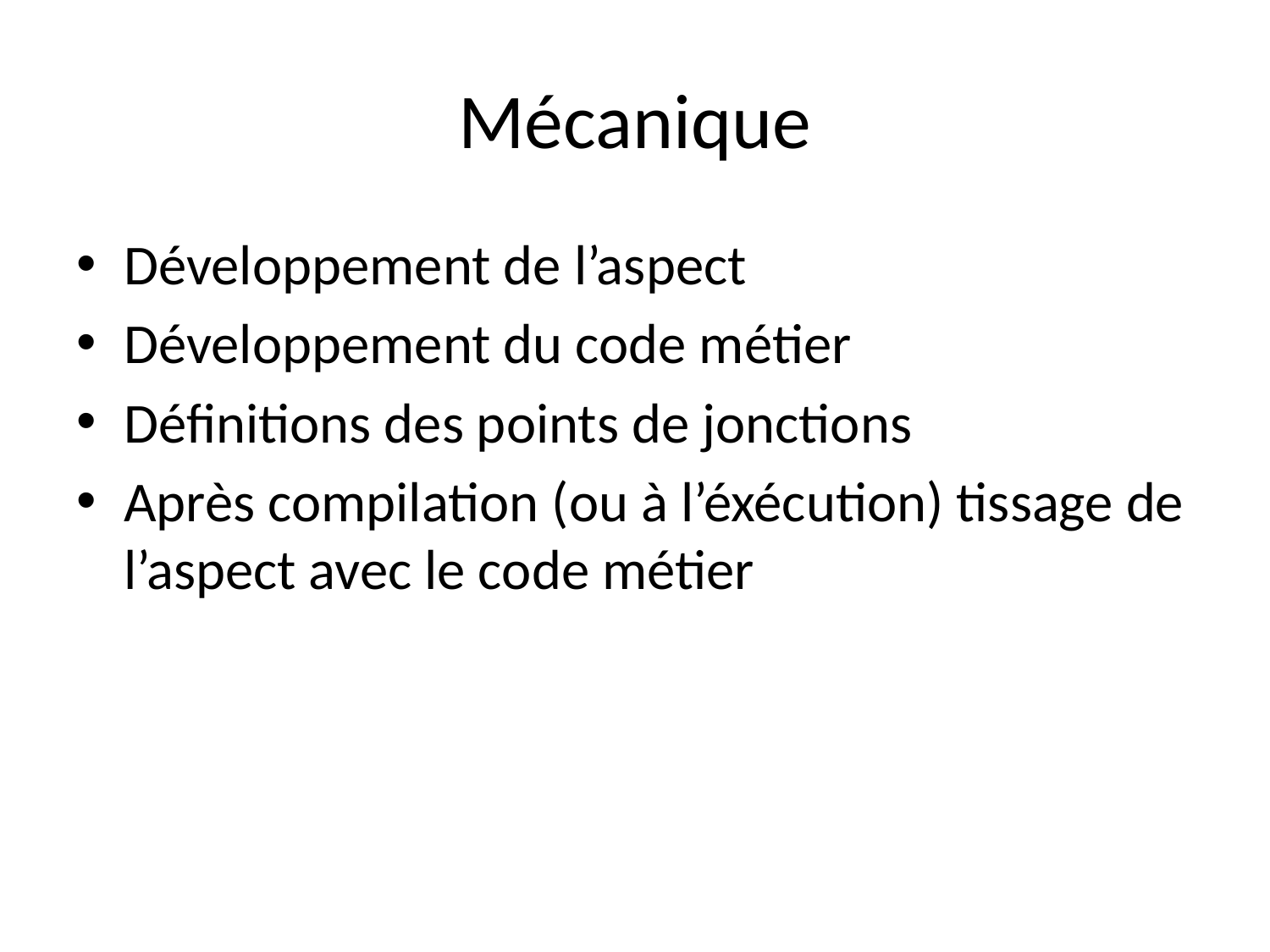

# Mécanique
Développement de l’aspect
Développement du code métier
Définitions des points de jonctions
Après compilation (ou à l’éxécution) tissage de l’aspect avec le code métier